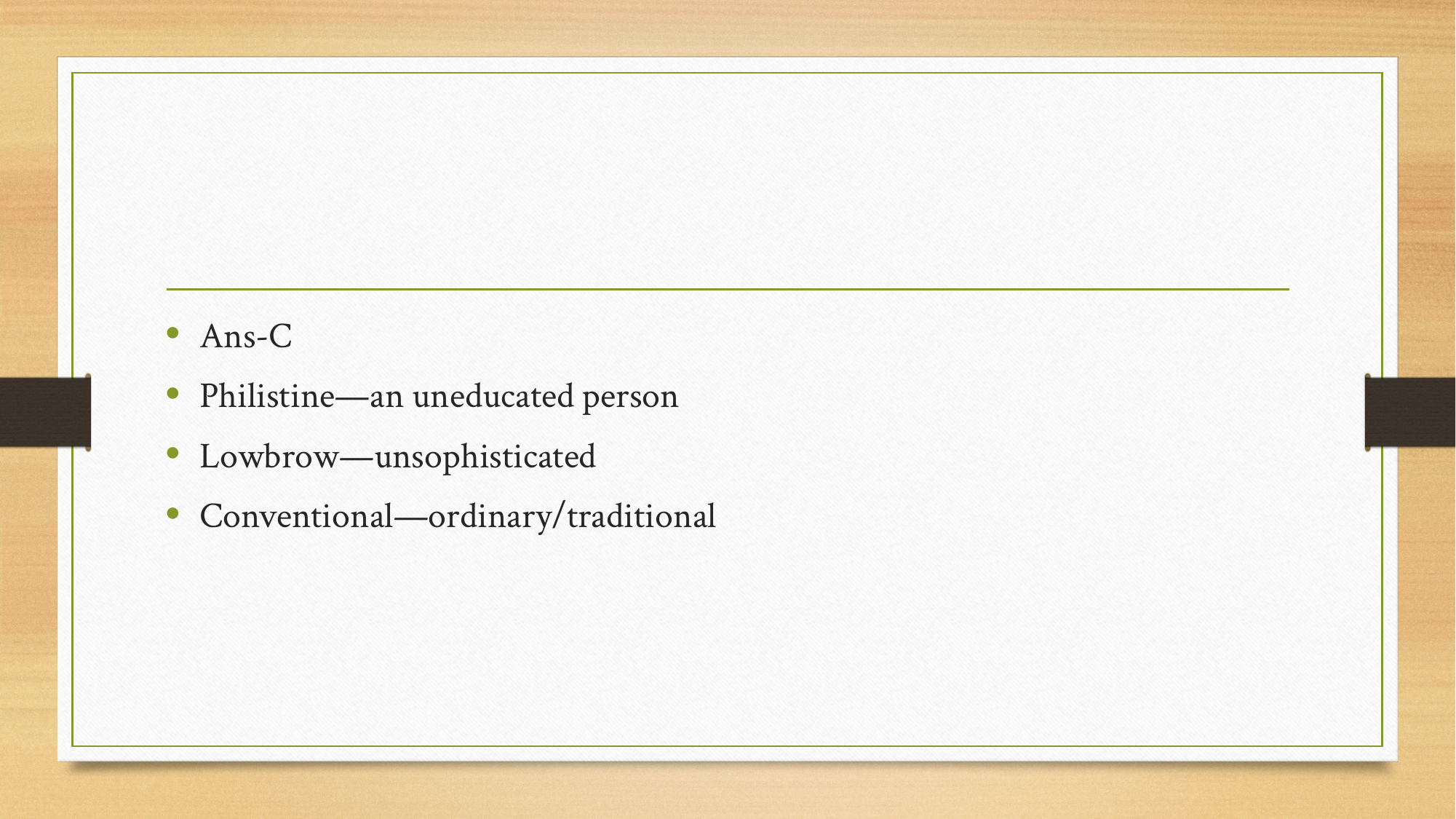

#
Ans-C
Philistine—an uneducated person
Lowbrow—unsophisticated
Conventional—ordinary/traditional